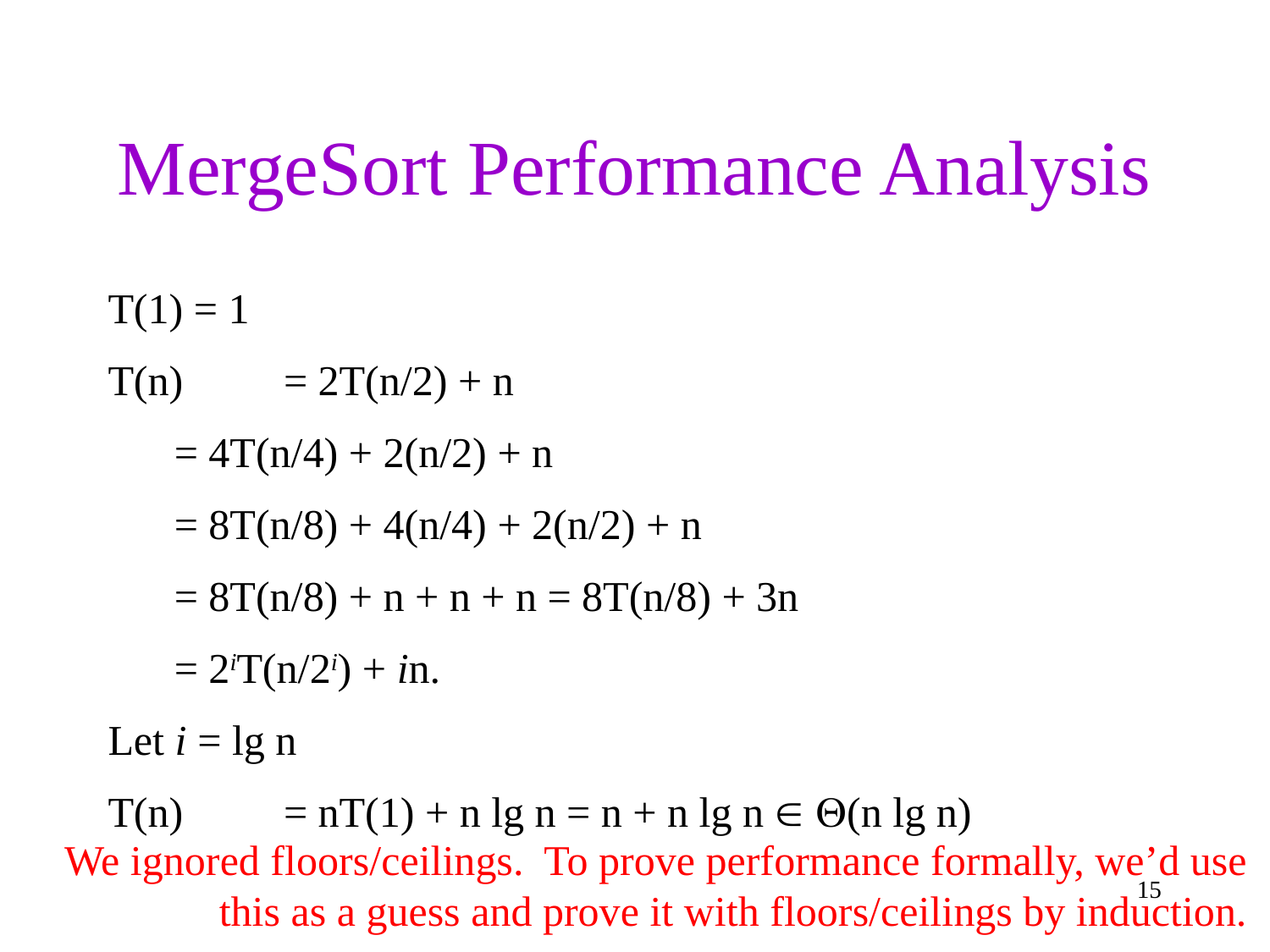

# MergeSort Performance Analysis
T(1) = 1
T(n) 	= 2T(n/2) + n
		= 4T(n/4) + 2(n/2) + n
		= 8T(n/8) + 4(n/4) + 2(n/2) + n
		= 8T(n/8) + n + n + n = 8T(n/8) + 3n
		= 2iT(n/2i) + in.
Let i = lg n
T(n)	= nT(1) + n lg n = n + n lg n ∈ Θ(n lg n)
We ignored floors/ceilings.  To prove performance formally, we’d use this as a guess and prove it with floors/ceilings by induction.
15